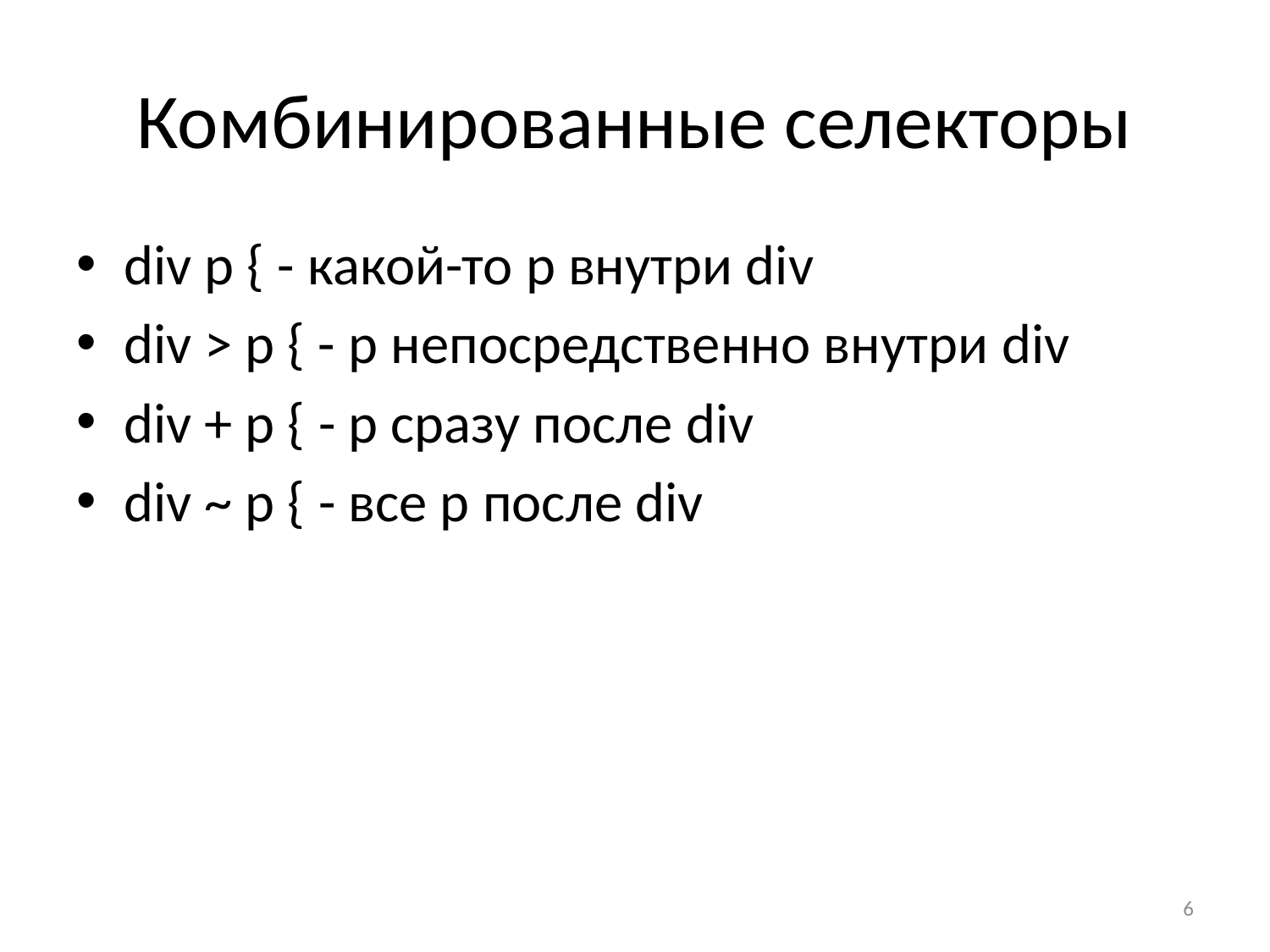

# Комбинированные селекторы
div p { - какой-то p внутри div
div > p { - p непосредственно внутри div
div + p { - p сразу после div
div ~ p { - все p после div
6